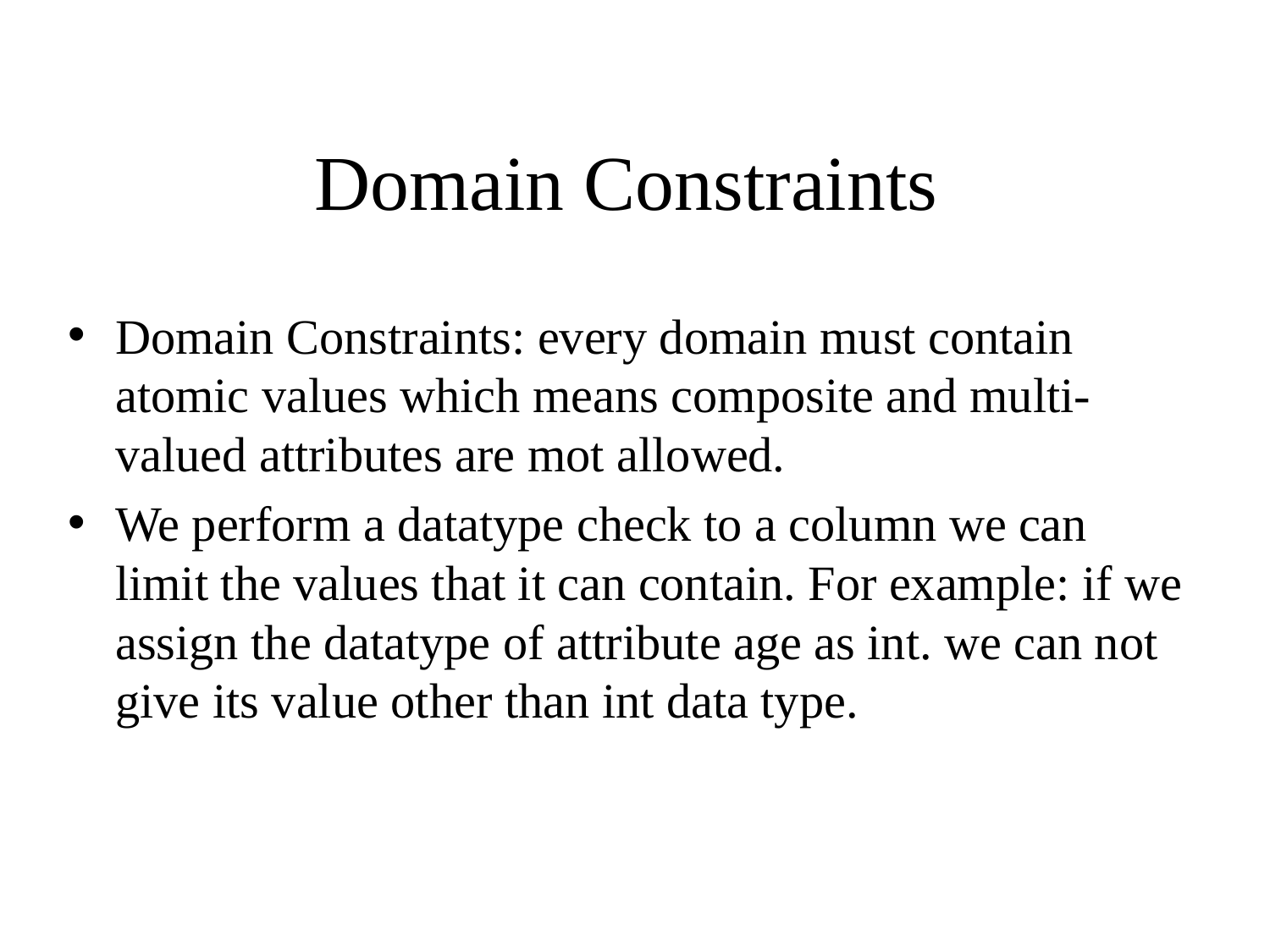

Domain Constraints

Domain Constraints: every domain must contain atomic values which means composite and multi-valued attributes are mot allowed.
We perform a datatype check to a column we can limit the values that it can contain. For example: if we assign the datatype of attribute age as int. we can not give its value other than int data type.